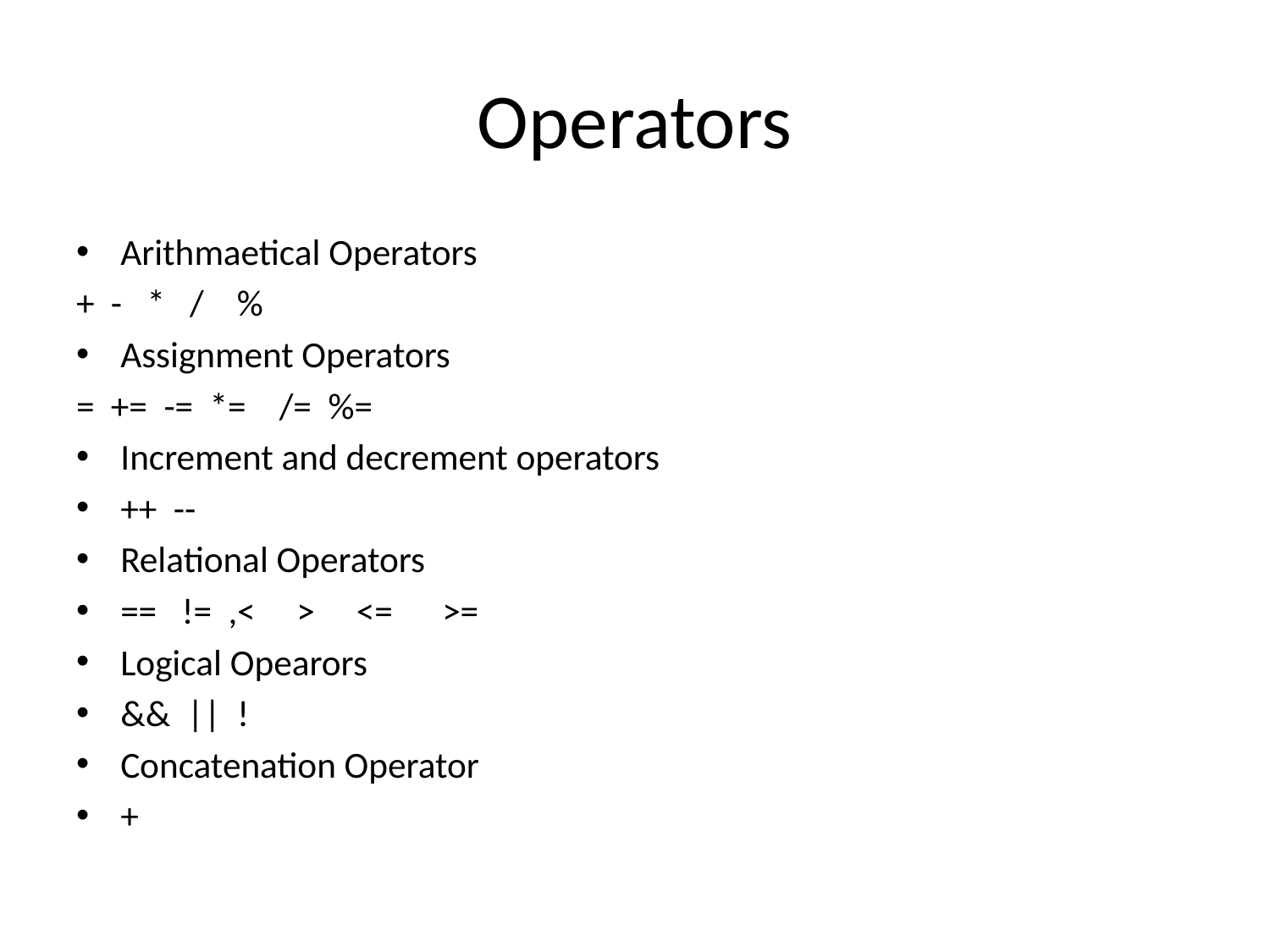

# Operators
Arithmaetical Operators
+  -   *   /    %
Assignment Operators
=  +=  -=  *=    /=  %=
Increment and decrement operators
++  --
Relational Operators
==   !=  ,<     >     <=      >=
Logical Opearors
&&  ||  !
Concatenation Operator
+